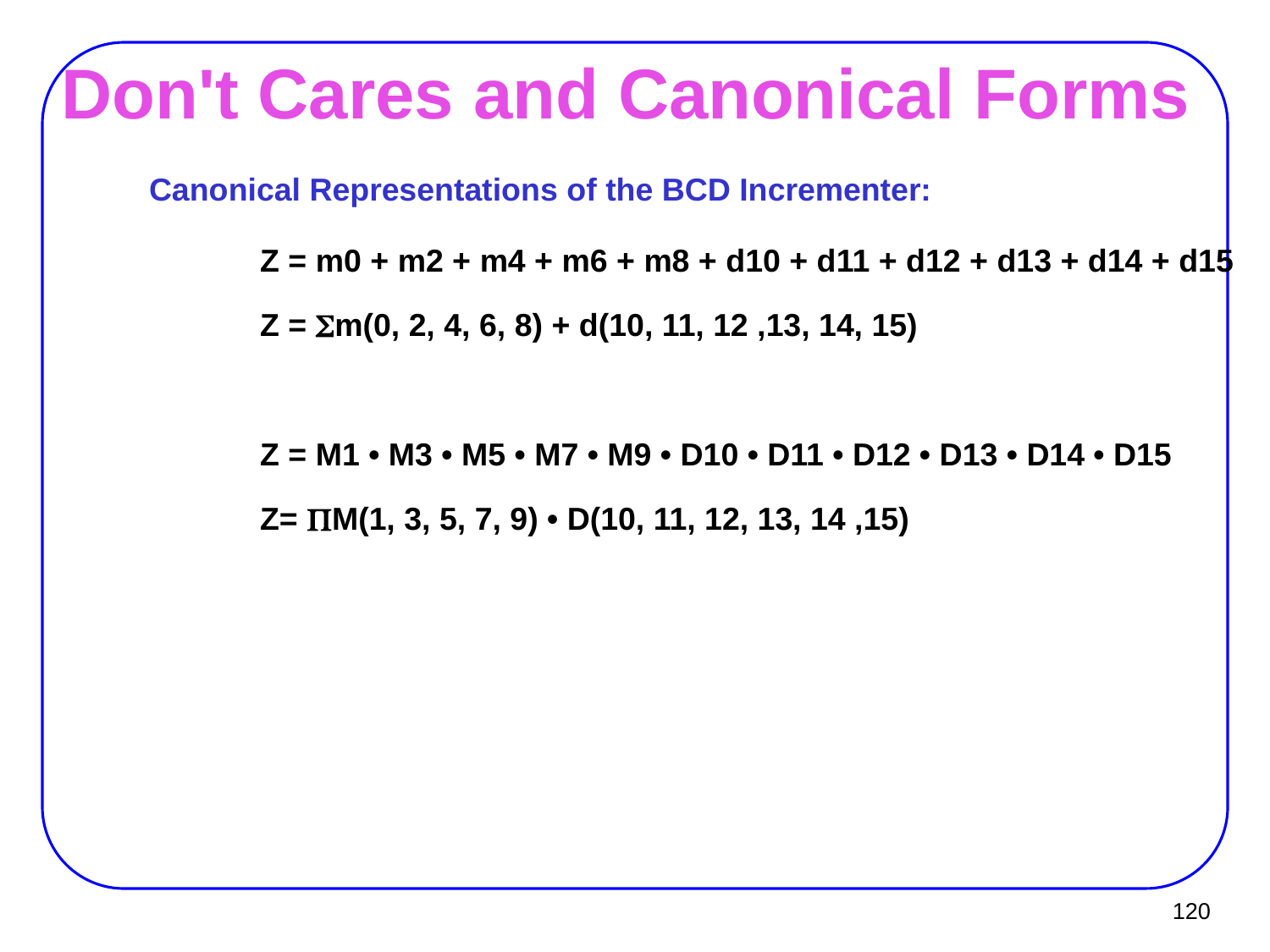

# Don't Cares and Canonical Forms
Canonical Representations of the BCD Incrementer:
Z = m0 + m2 + m4 + m6 + m8 + d10 + d11 + d12 + d13 + d14 + d15

Z = Σm(0, 2, 4, 6, 8) + d(10, 11, 12 ,13, 14, 15)

Z = M1 • M3 • M5 • M7 • M9 • D10 • D11 • D12 • D13 • D14 • D15

Z= ΠM(1, 3, 5, 7, 9) • D(10, 11, 12, 13, 14 ,15)
120